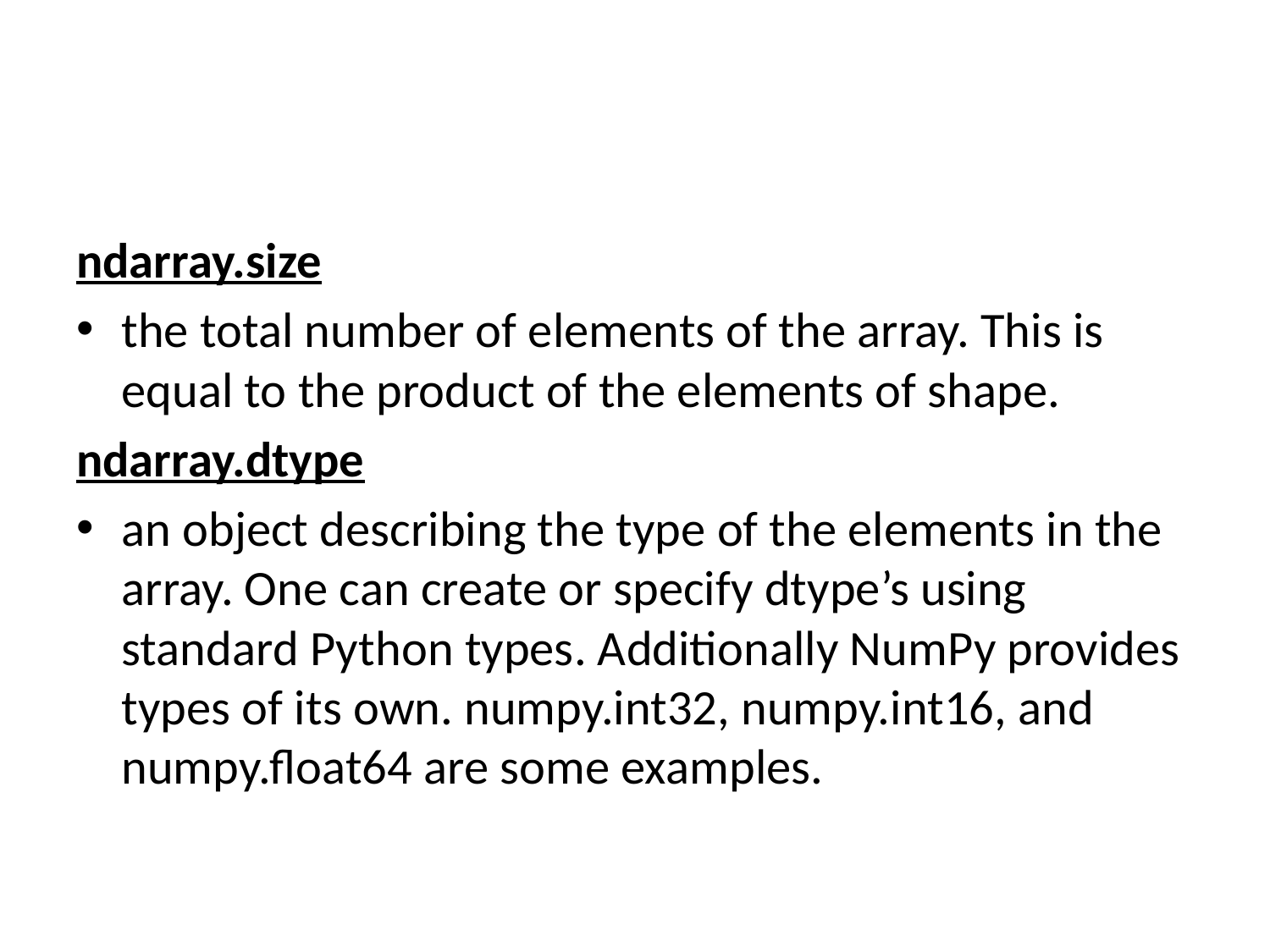

#
ndarray.size
the total number of elements of the array. This is equal to the product of the elements of shape.
ndarray.dtype
an object describing the type of the elements in the array. One can create or specify dtype’s using standard Python types. Additionally NumPy provides types of its own. numpy.int32, numpy.int16, and numpy.float64 are some examples.